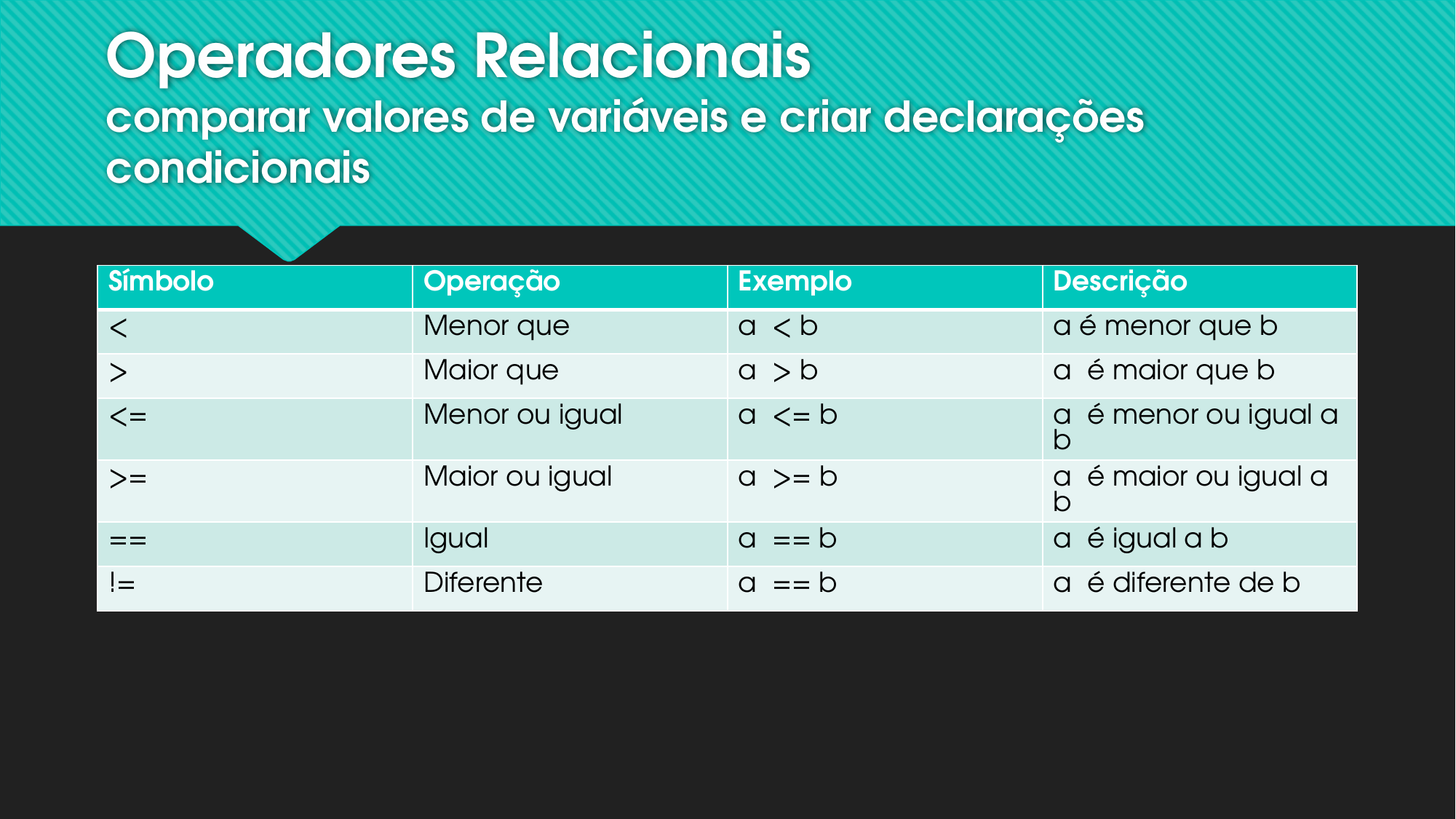

# Operadores Relacionais comparar valores de variáveis e criar declarações condicionais
| Símbolo | Operação | Exemplo | Descrição |
| --- | --- | --- | --- |
| < | Menor que | a  < b | a é menor que b |
| > | Maior que | a  > b | a  é maior que b |
| <= | Menor ou igual | a  <= b | a  é menor ou igual a b |
| >= | Maior ou igual | a  >= b | a  é maior ou igual a b |
| == | Igual | a  == b | a  é igual a b |
| != | Diferente | a  == b | a  é diferente de b |